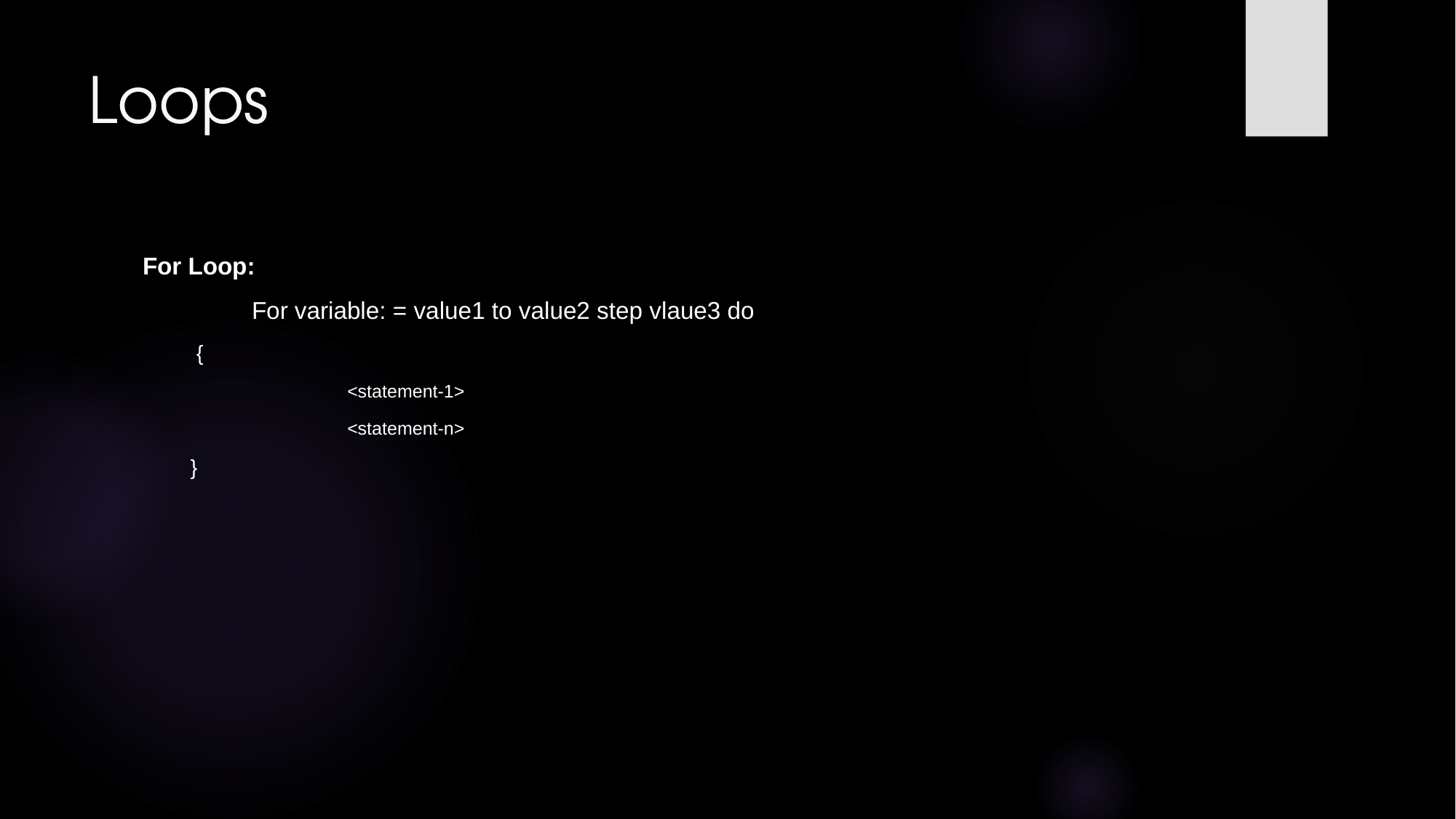

# Loops
For Loop:
	For variable: = value1 to value2 step vlaue3 do
 {
	<statement-1>
	<statement-n>
}